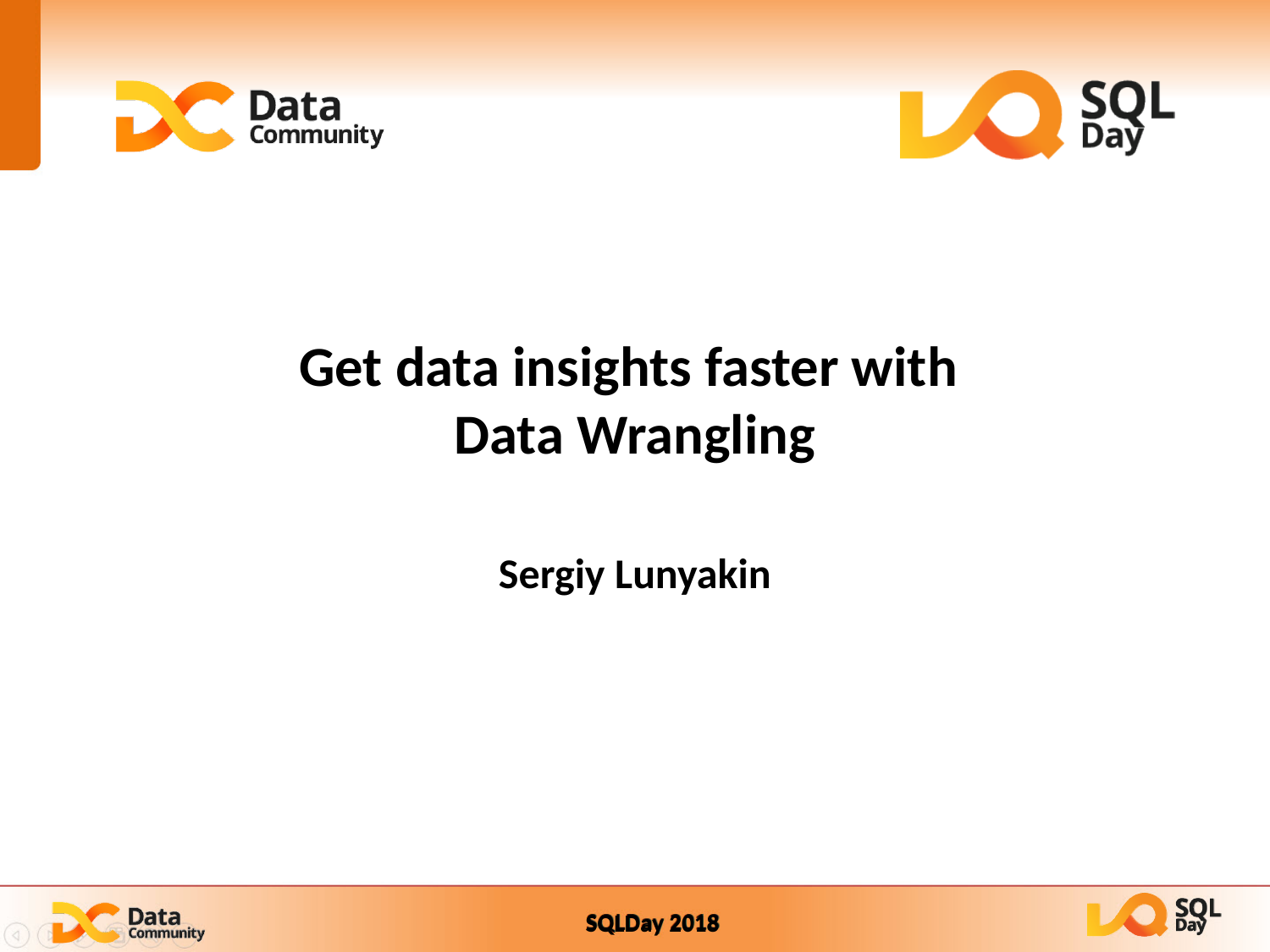

# Get data insights faster with Data Wrangling
Sergiy Lunyakin